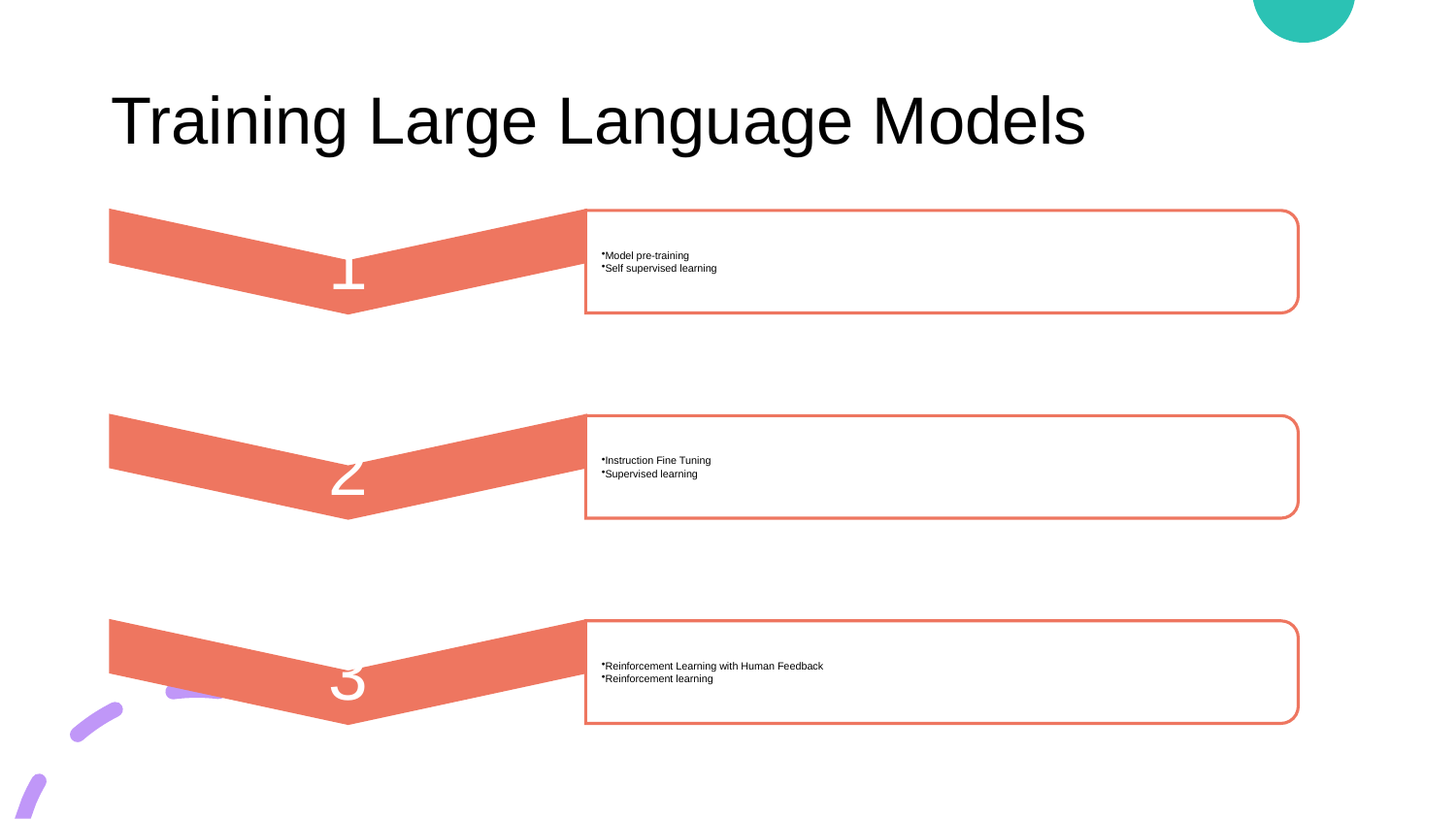

# Training Large Language Models
1
Model pre-training
Self supervised learning
2
Instruction Fine Tuning
Supervised learning
3
Reinforcement Learning with Human Feedback
Reinforcement learning